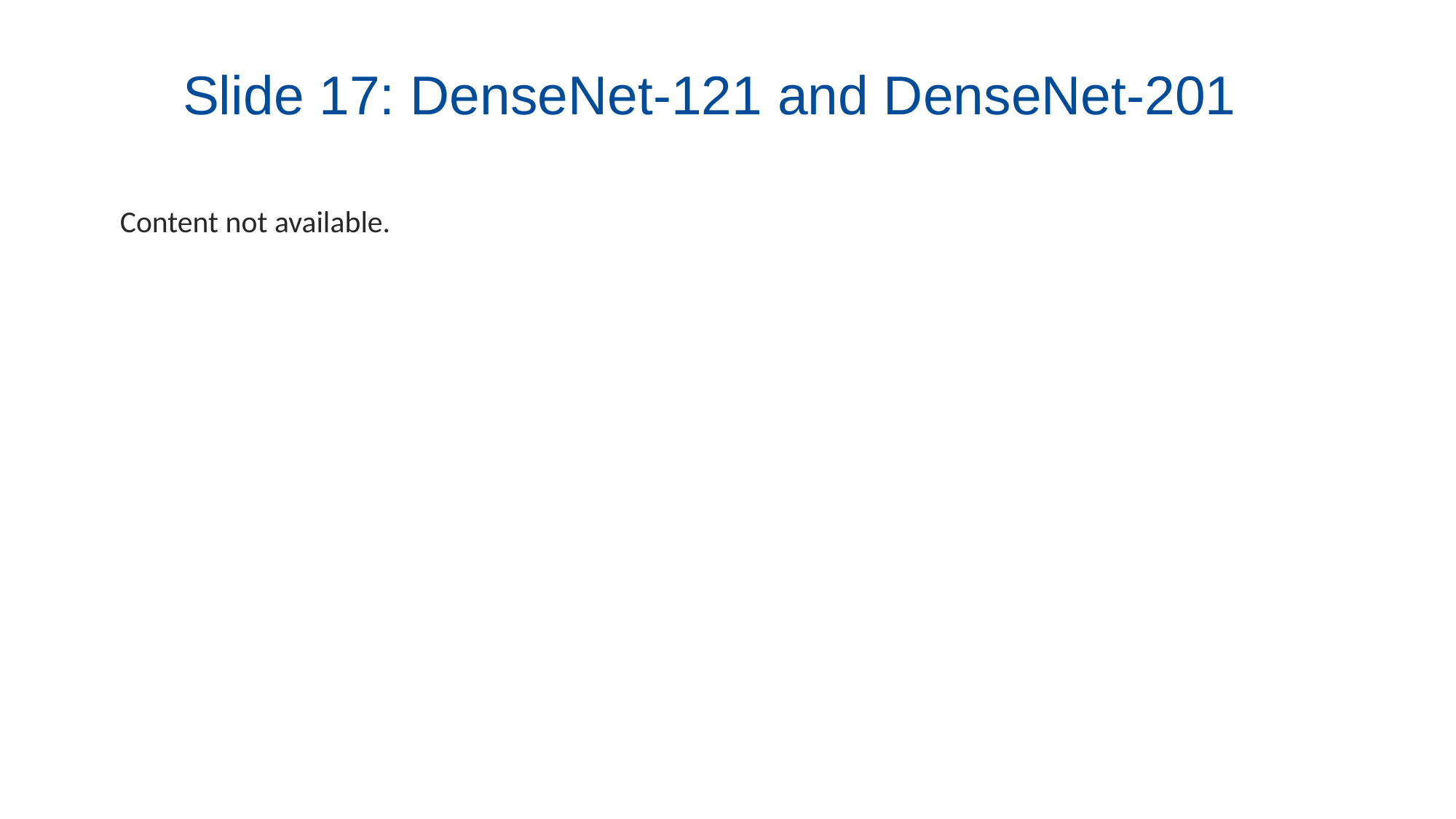

Slide 17: DenseNet-121 and DenseNet-201

Content not available.